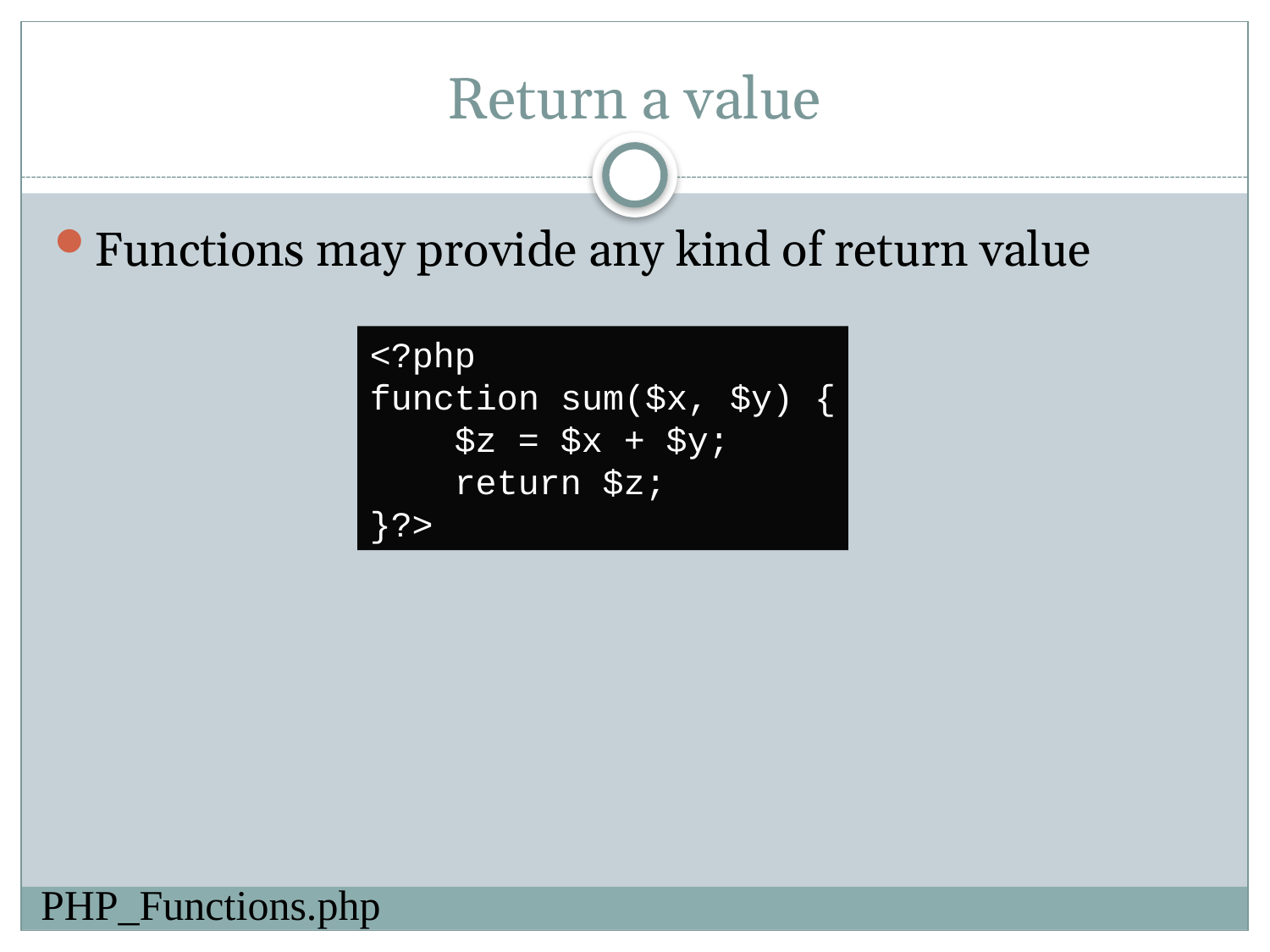

# Return a value
Functions may provide any kind of return value
<?php
function sum($x, $y) {
    $z = $x + $y;
    return $z;
}?>
PHP_Functions.php